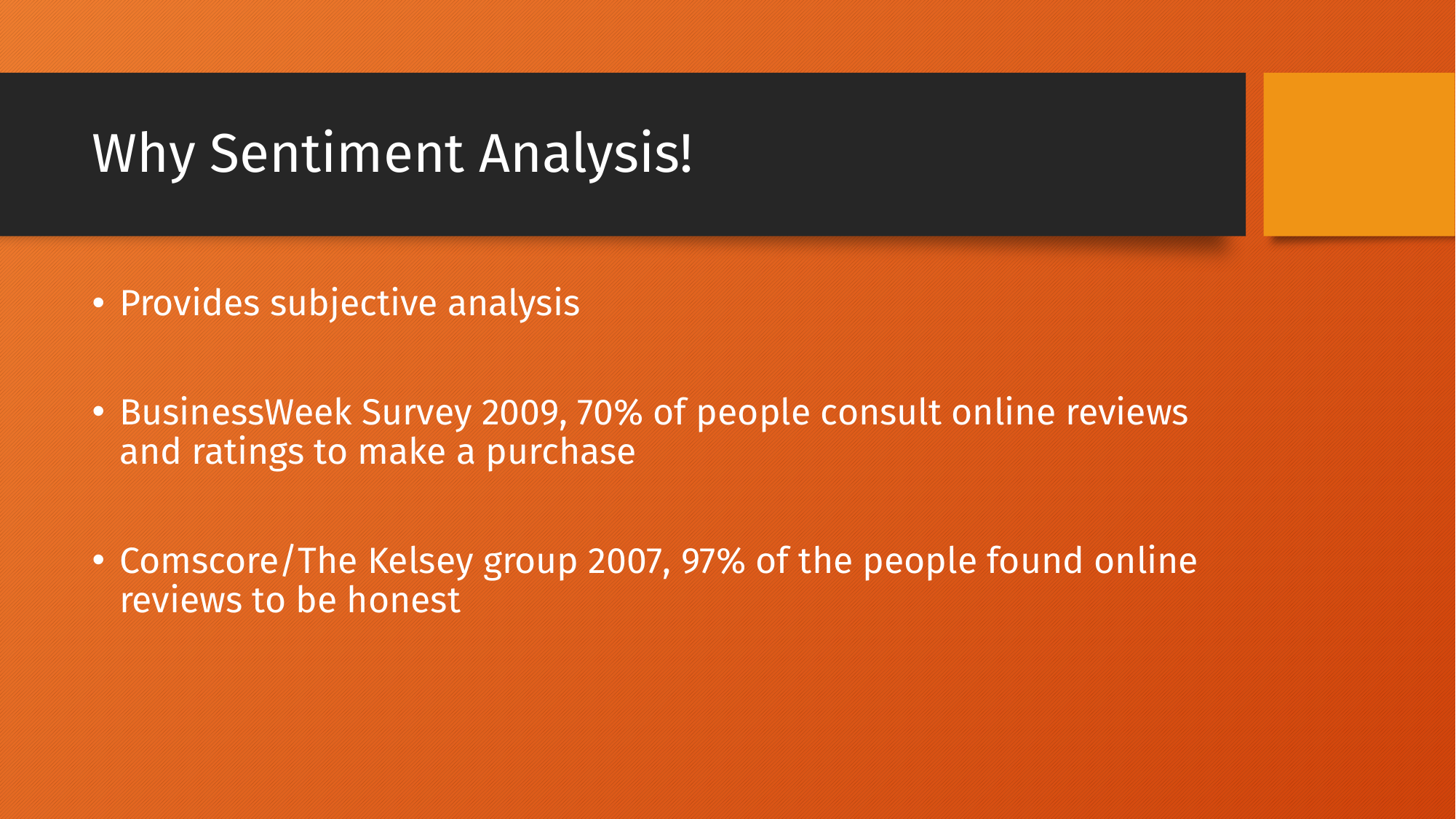

# Why Sentiment Analysis!
Provides subjective analysis

BusinessWeek Survey 2009, 70% of people consult online reviews and ratings to make a purchase

Comscore/The Kelsey group 2007, 97% of the people found online reviews to be honest